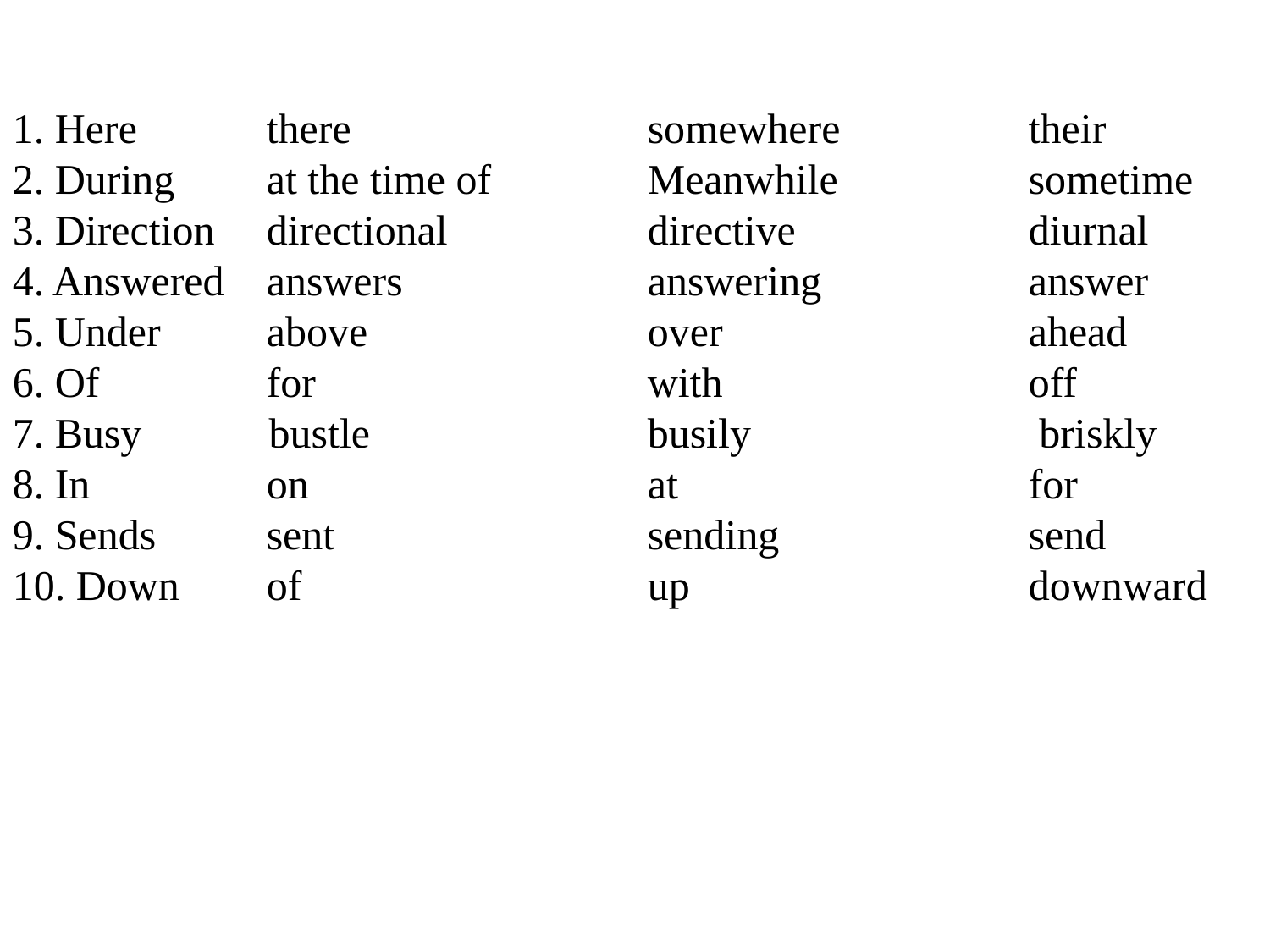

1. Here		there		            somewhere		their
2. During	at the time of		Meanwhile		sometime
3. Direction	directional		directive		diurnal
4. Answered	answers		answering		answer
5. Under	above			over			ahead
6. Of		for			with			off
7. Busy            bustle			busily			 briskly
8. In 		on			at			for
9. Sends	sent			sending		send
10. Down	of			up			downward